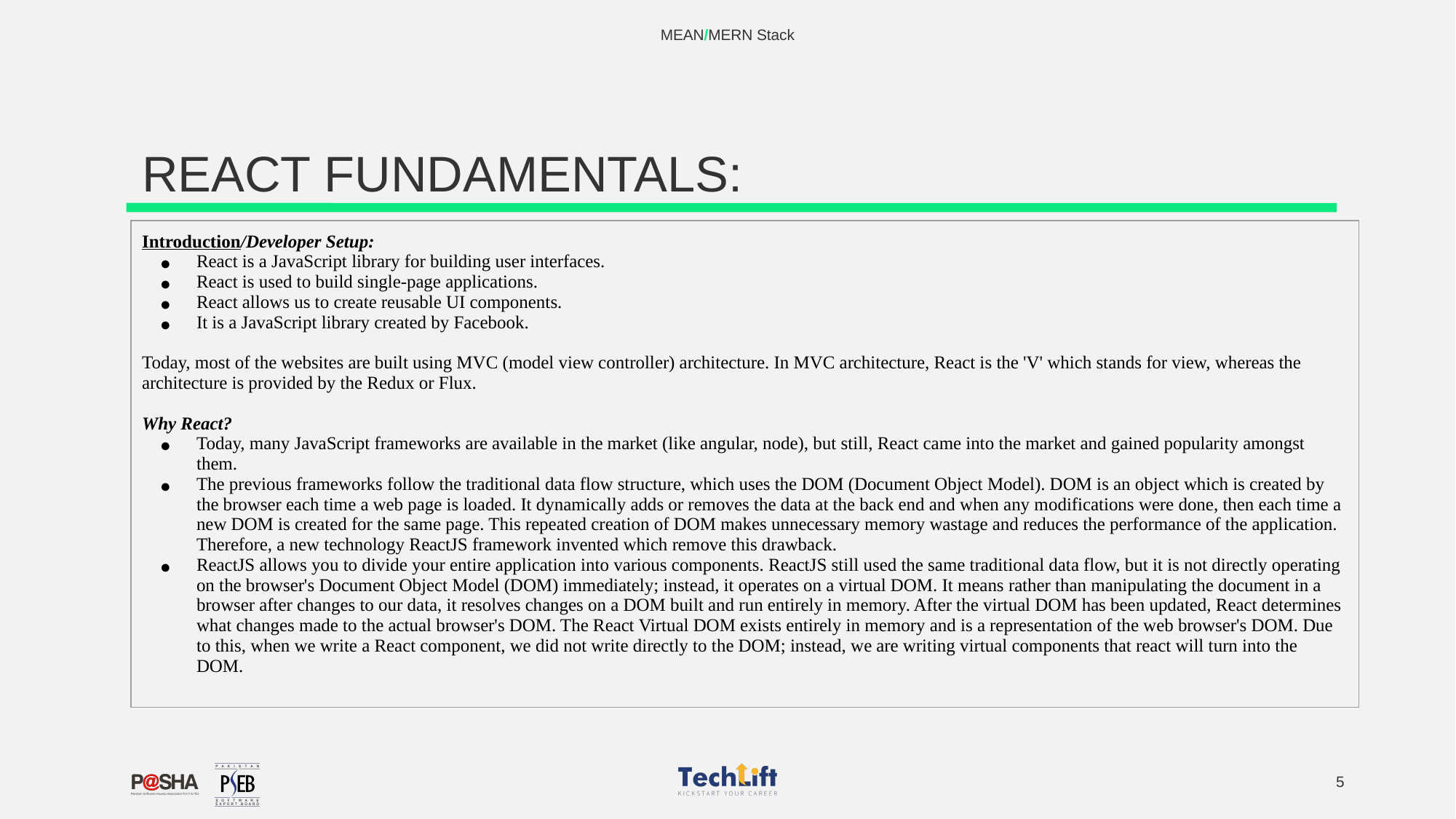

MEAN/MERN Stack
# REACT FUNDAMENTALS:
| Introduction/Developer Setup: React is a JavaScript library for building user interfaces. React is used to build single-page applications. React allows us to create reusable UI components. It is a JavaScript library created by Facebook. Today, most of the websites are built using MVC (model view controller) architecture. In MVC architecture, React is the 'V' which stands for view, whereas the architecture is provided by the Redux or Flux. Why React? Today, many JavaScript frameworks are available in the market (like angular, node), but still, React came into the market and gained popularity amongst them. The previous frameworks follow the traditional data flow structure, which uses the DOM (Document Object Model). DOM is an object which is created by the browser each time a web page is loaded. It dynamically adds or removes the data at the back end and when any modifications were done, then each time a new DOM is created for the same page. This repeated creation of DOM makes unnecessary memory wastage and reduces the performance of the application. Therefore, a new technology ReactJS framework invented which remove this drawback. ReactJS allows you to divide your entire application into various components. ReactJS still used the same traditional data flow, but it is not directly operating on the browser's Document Object Model (DOM) immediately; instead, it operates on a virtual DOM. It means rather than manipulating the document in a browser after changes to our data, it resolves changes on a DOM built and run entirely in memory. After the virtual DOM has been updated, React determines what changes made to the actual browser's DOM. The React Virtual DOM exists entirely in memory and is a representation of the web browser's DOM. Due to this, when we write a React component, we did not write directly to the DOM; instead, we are writing virtual components that react will turn into the DOM. |
| --- |
5